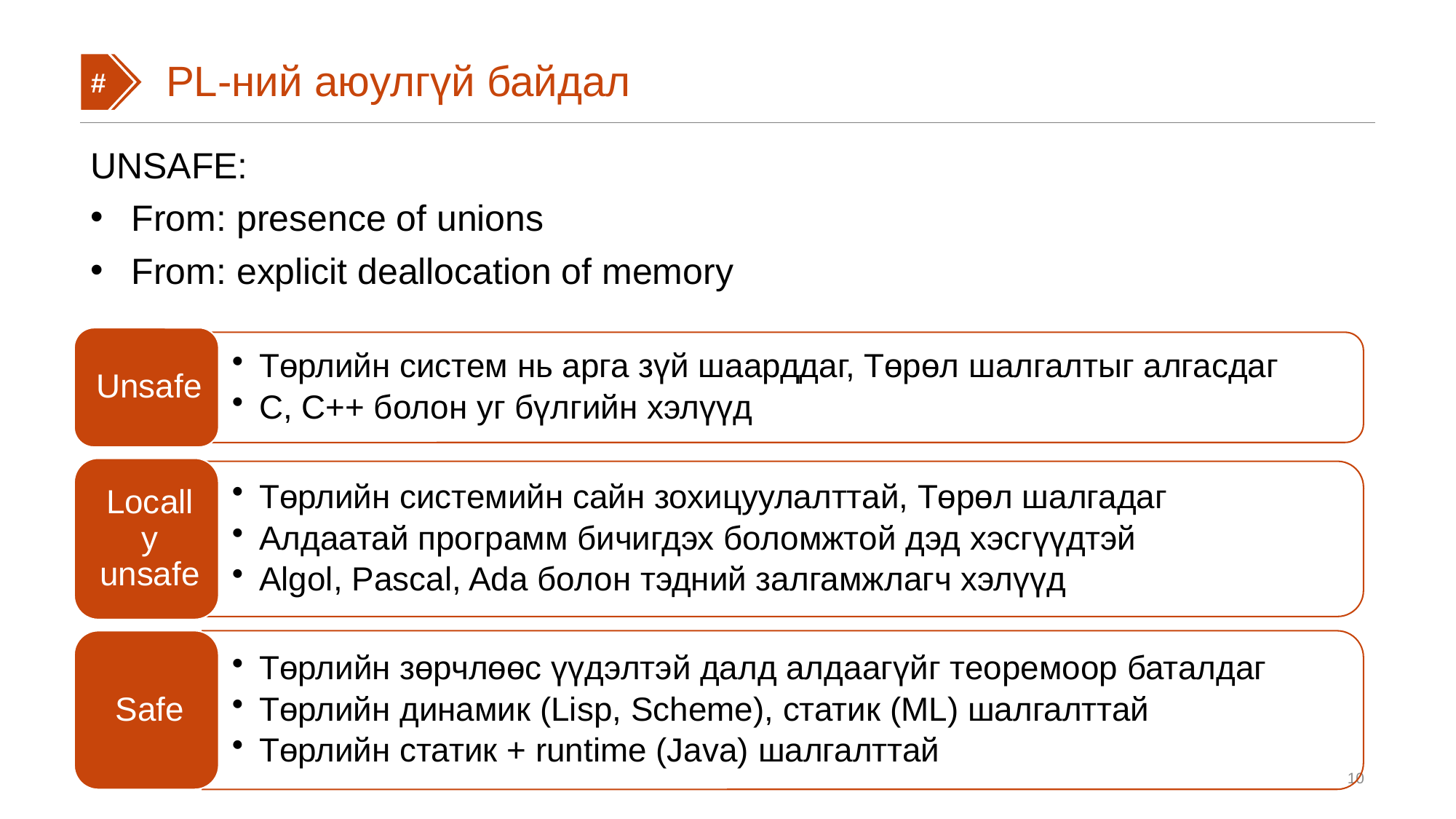

#
#
 PL-ний аюулгүй байдал
UNSAFE:
From: presence of unions
From: explicit deallocation of memory
Төрлийн систем нь арга зүй шаарддаг, Төрөл шалгалтыг алгасдаг
С, С++ болон уг бүлгийн хэлүүд
Unsafe
Төрлийн системийн сайн зохицуулалттай, Төрөл шалгадаг
Алдаатай программ бичигдэх боломжтой дэд хэсгүүдтэй
Algol, Pascal, Ada болон тэдний залгамжлагч хэлүүд
Locally unsafe
Төрлийн зөрчлөөс үүдэлтэй далд алдаагүйг теоремоор баталдаг
Төрлийн динамик (Lisp, Scheme), статик (ML) шалгалттай
Төрлийн статик + runtime (Java) шалгалттай
Safe
10